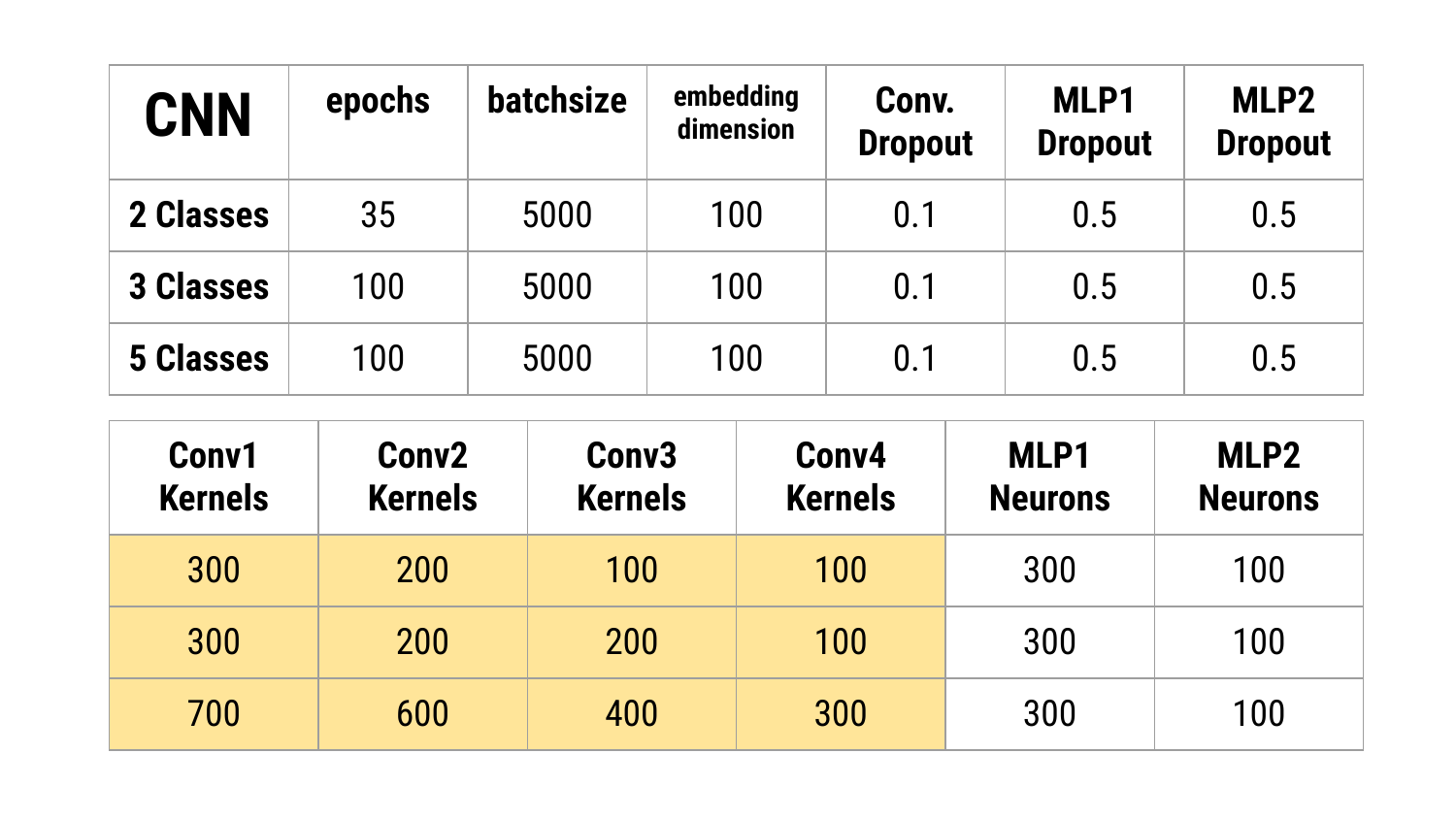

| CNN | epochs | batchsize | embedding dimension | Conv. Dropout | MLP1 Dropout | MLP2 Dropout |
| --- | --- | --- | --- | --- | --- | --- |
| 2 Classes | 35 | 5000 | 100 | 0.1 | 0.5 | 0.5 |
| 3 Classes | 100 | 5000 | 100 | 0.1 | 0.5 | 0.5 |
| 5 Classes | 100 | 5000 | 100 | 0.1 | 0.5 | 0.5 |
| Conv1 Kernels | Conv2 Kernels | Conv3 Kernels | Conv4 Kernels | MLP1 Neurons | MLP2 Neurons |
| --- | --- | --- | --- | --- | --- |
| 300 | 200 | 100 | 100 | 300 | 100 |
| 300 | 200 | 200 | 100 | 300 | 100 |
| 700 | 600 | 400 | 300 | 300 | 100 |